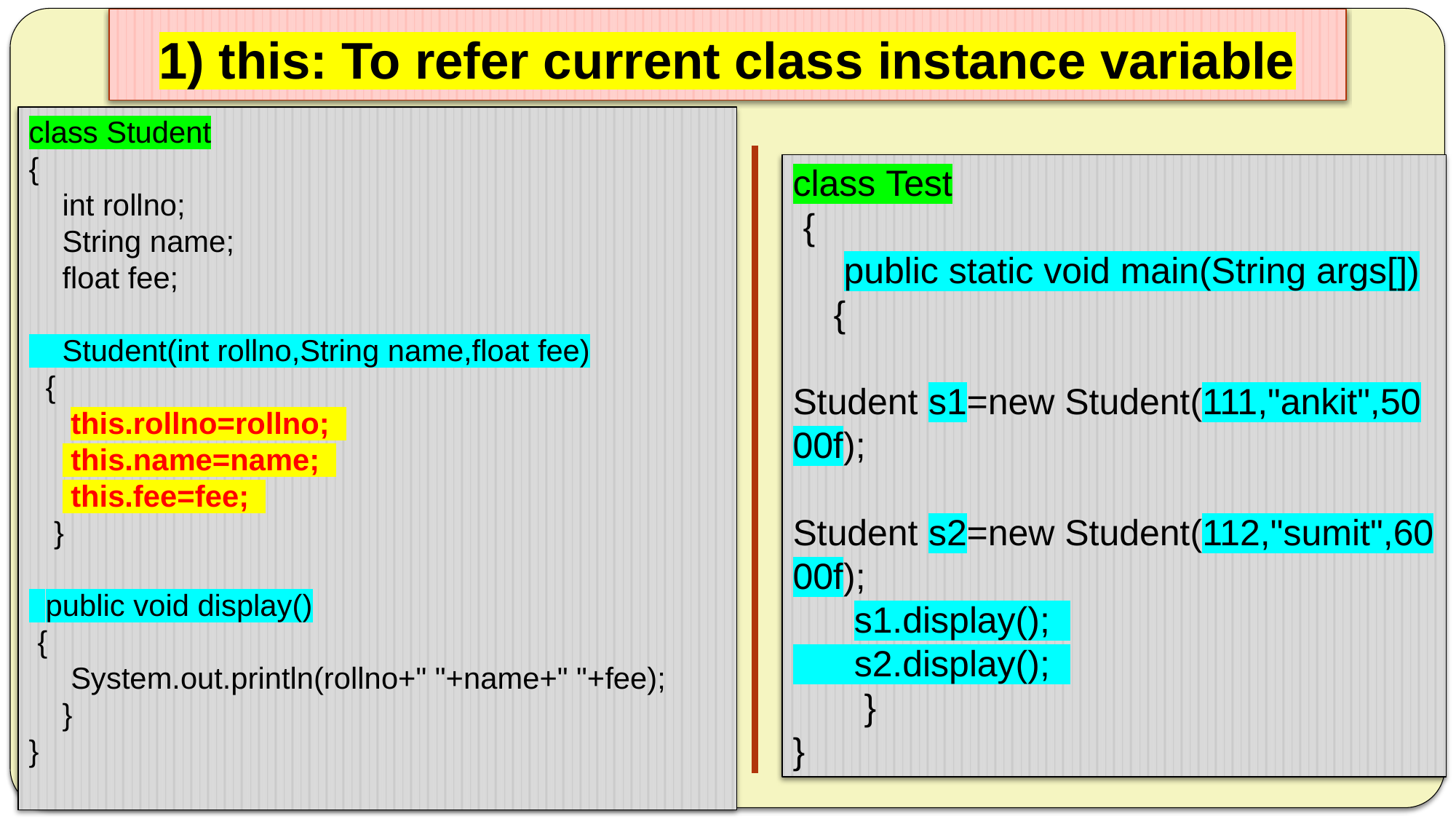

# 1) this: To refer current class instance variable
class Student
{
    int rollno;
    String name;
    float fee;

    Student(int rollno,String name,float fee)
  {
     this.rollno=rollno;
     this.name=name;
     this.fee=fee;
   }

  public void display()
 {
     System.out.println(rollno+" "+name+" "+fee);
    }
}

class Test
 {
     public static void main(String args[])
    {
        Student s1=new Student(111,"ankit",5000f);
  Student s2=new Student(112,"sumit",6000f);
      s1.display();
      s2.display();
       }
}